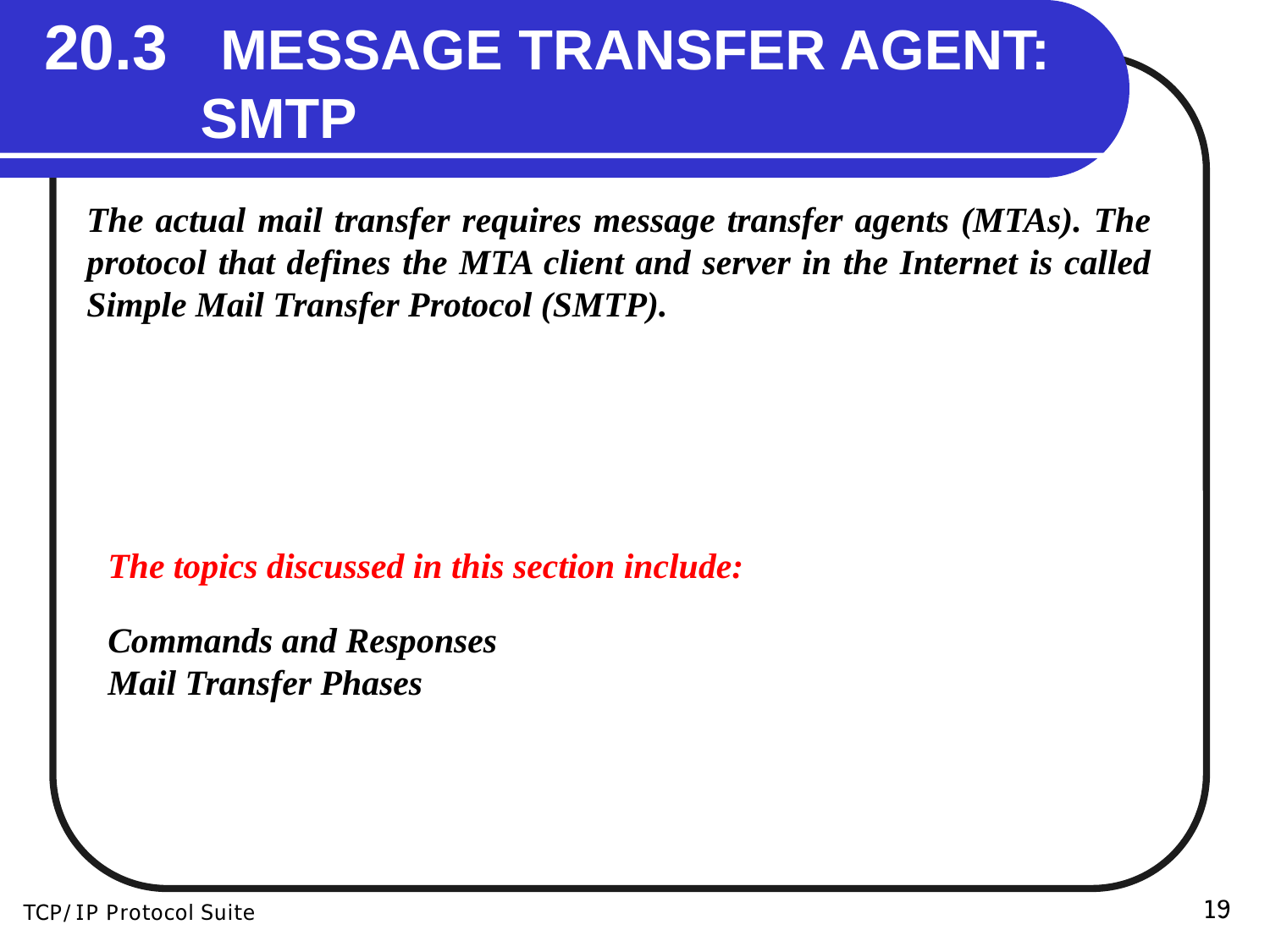

20.3   MESSAGE TRANSFER AGENT:
          SMTP
The actual mail transfer requires message transfer agents (MTAs). The protocol that defines the MTA client and server in the Internet is called Simple Mail Transfer Protocol (SMTP).
The topics discussed in this section include:
Commands and Responses
Mail Transfer Phases
19
TCP/IP Protocol Suite